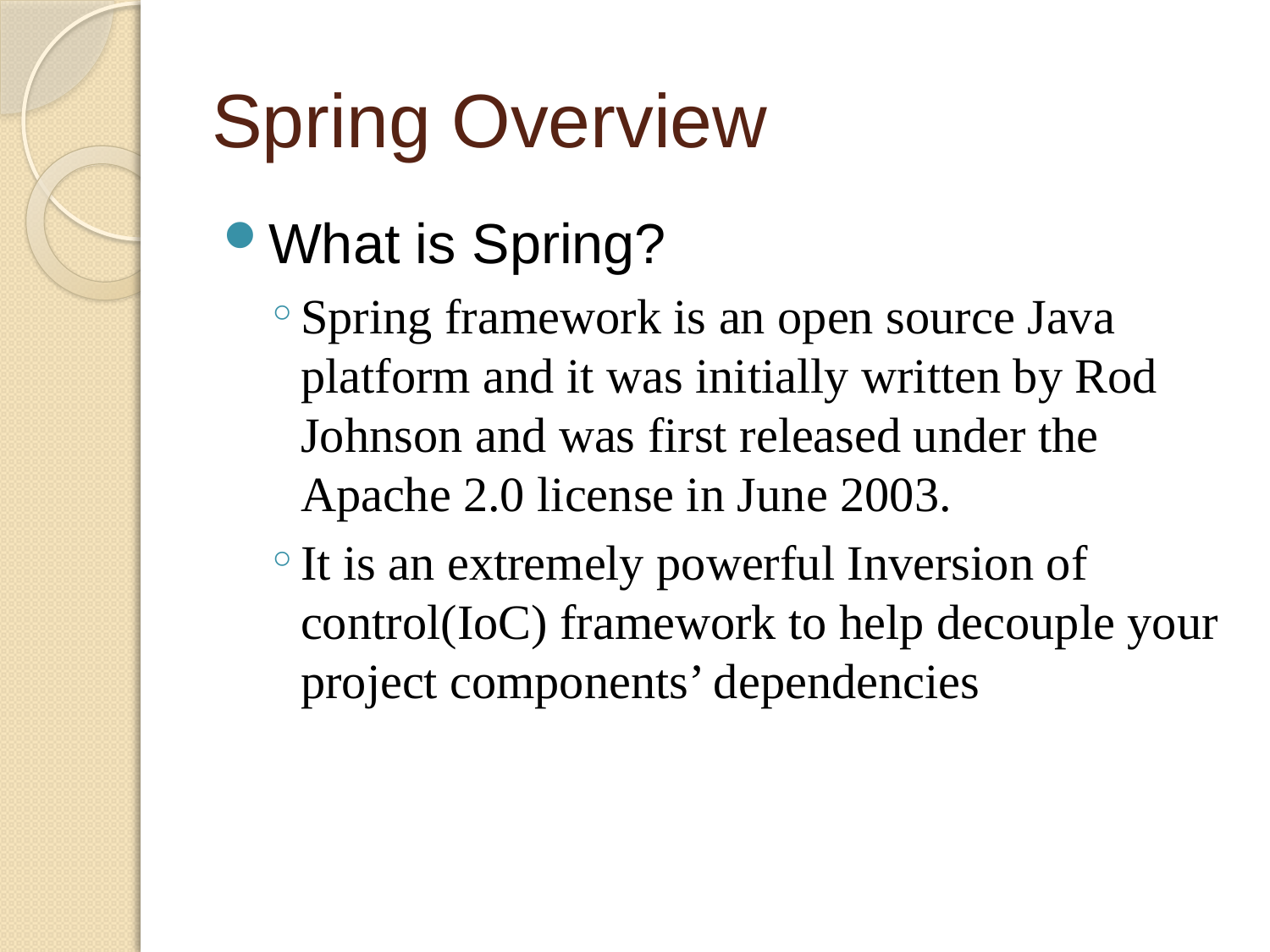

# Spring Overview
What is Spring?
Spring framework is an open source Java platform and it was initially written by Rod Johnson and was first released under the Apache 2.0 license in June 2003.
It is an extremely powerful Inversion of control(IoC) framework to help decouple your project components’ dependencies